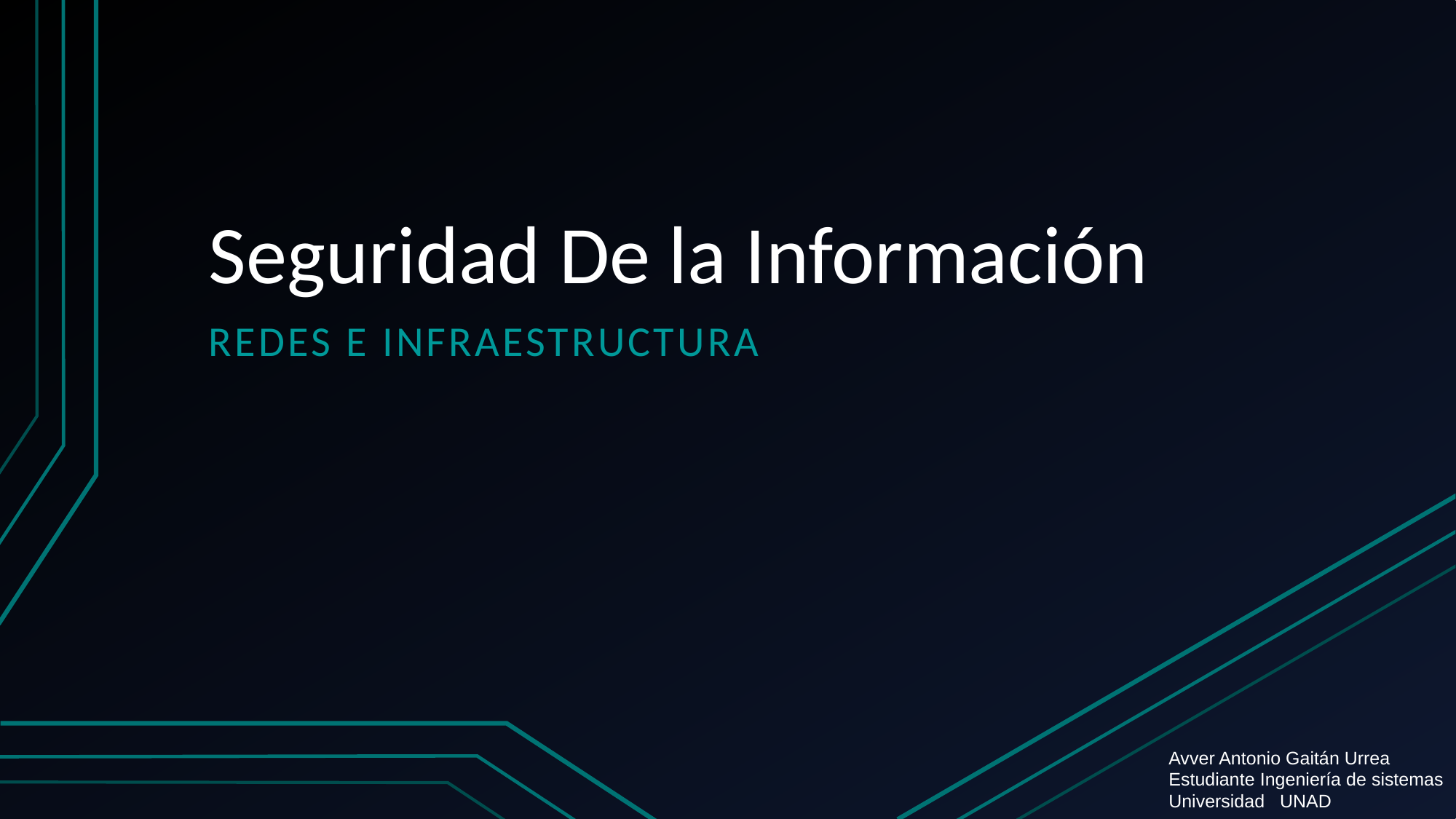

# Seguridad De la Información
Redes e infraestructura
Avver Antonio Gaitán Urrea
Estudiante Ingeniería de sistemas
Universidad   UNAD